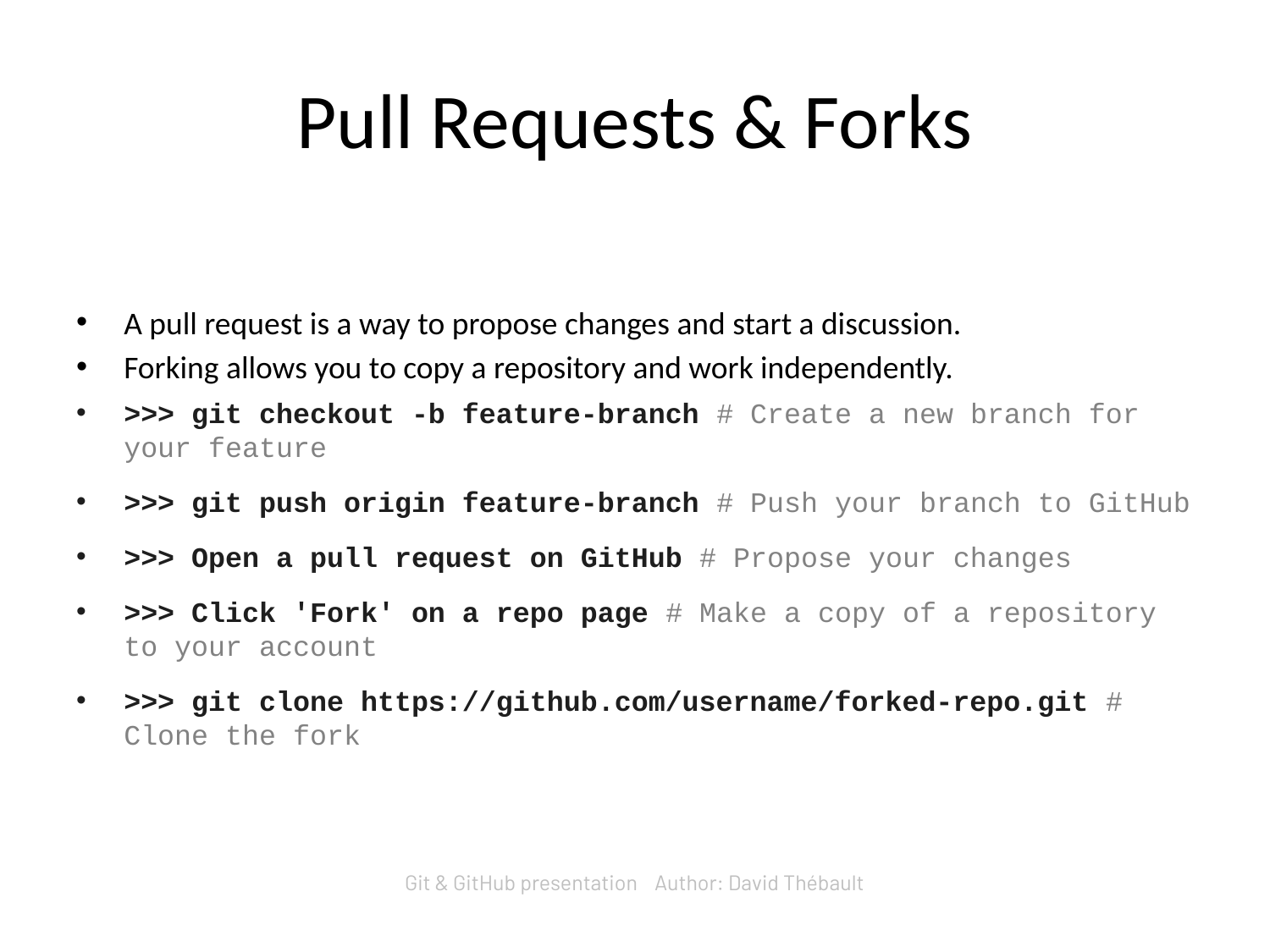

# Pull Requests & Forks

A pull request is a way to propose changes and start a discussion.
Forking allows you to copy a repository and work independently.
>>> git checkout -b feature-branch # Create a new branch for your feature
>>> git push origin feature-branch # Push your branch to GitHub
>>> Open a pull request on GitHub # Propose your changes
>>> Click 'Fork' on a repo page # Make a copy of a repository to your account
>>> git clone https://github.com/username/forked-repo.git # Clone the fork
Git & GitHub presentation    Author: David Thébault